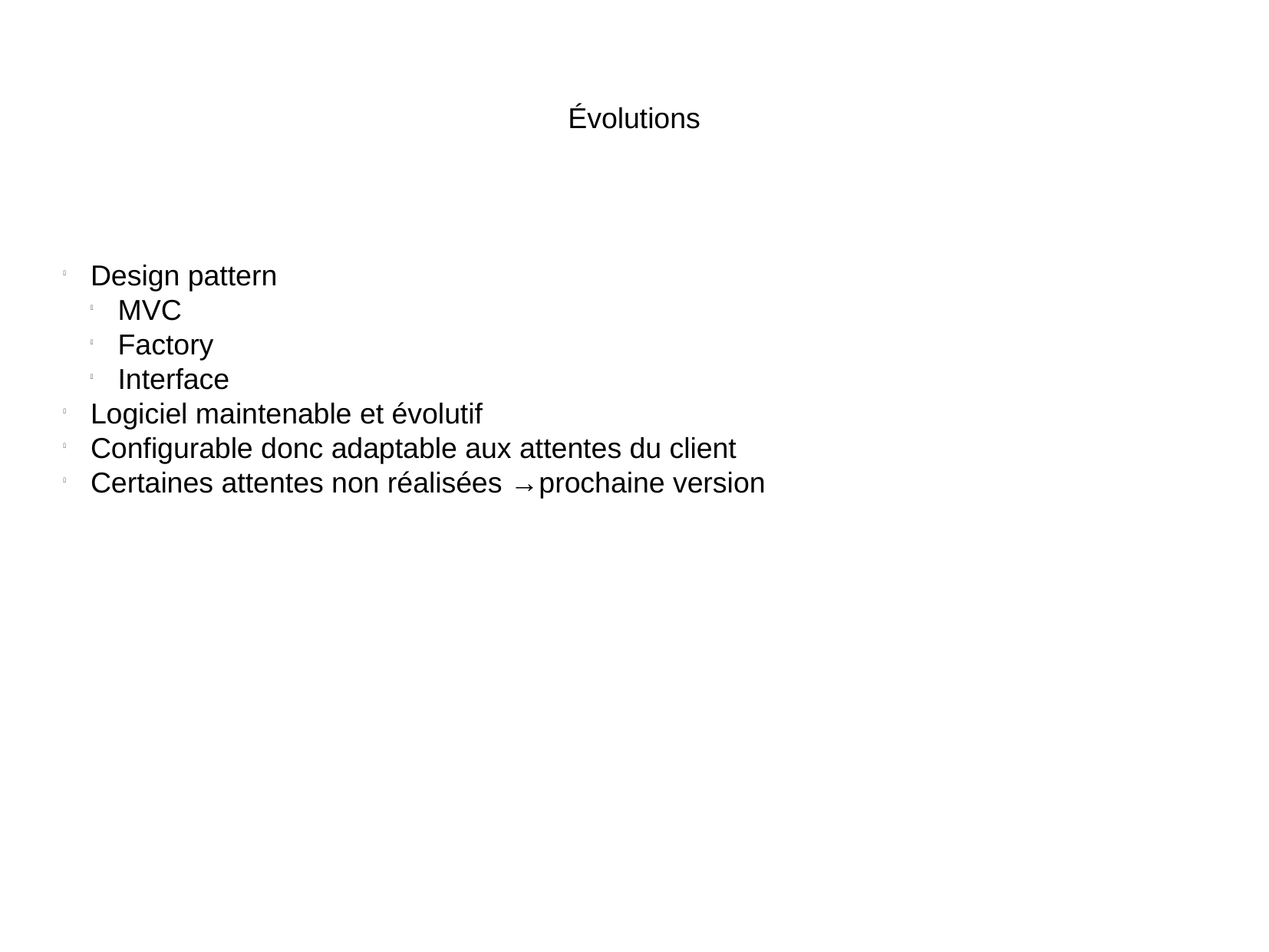

Évolutions

Design pattern
MVC
Factory
Interface
Logiciel maintenable et évolutif
Configurable donc adaptable aux attentes du client
Certaines attentes non réalisées →prochaine version